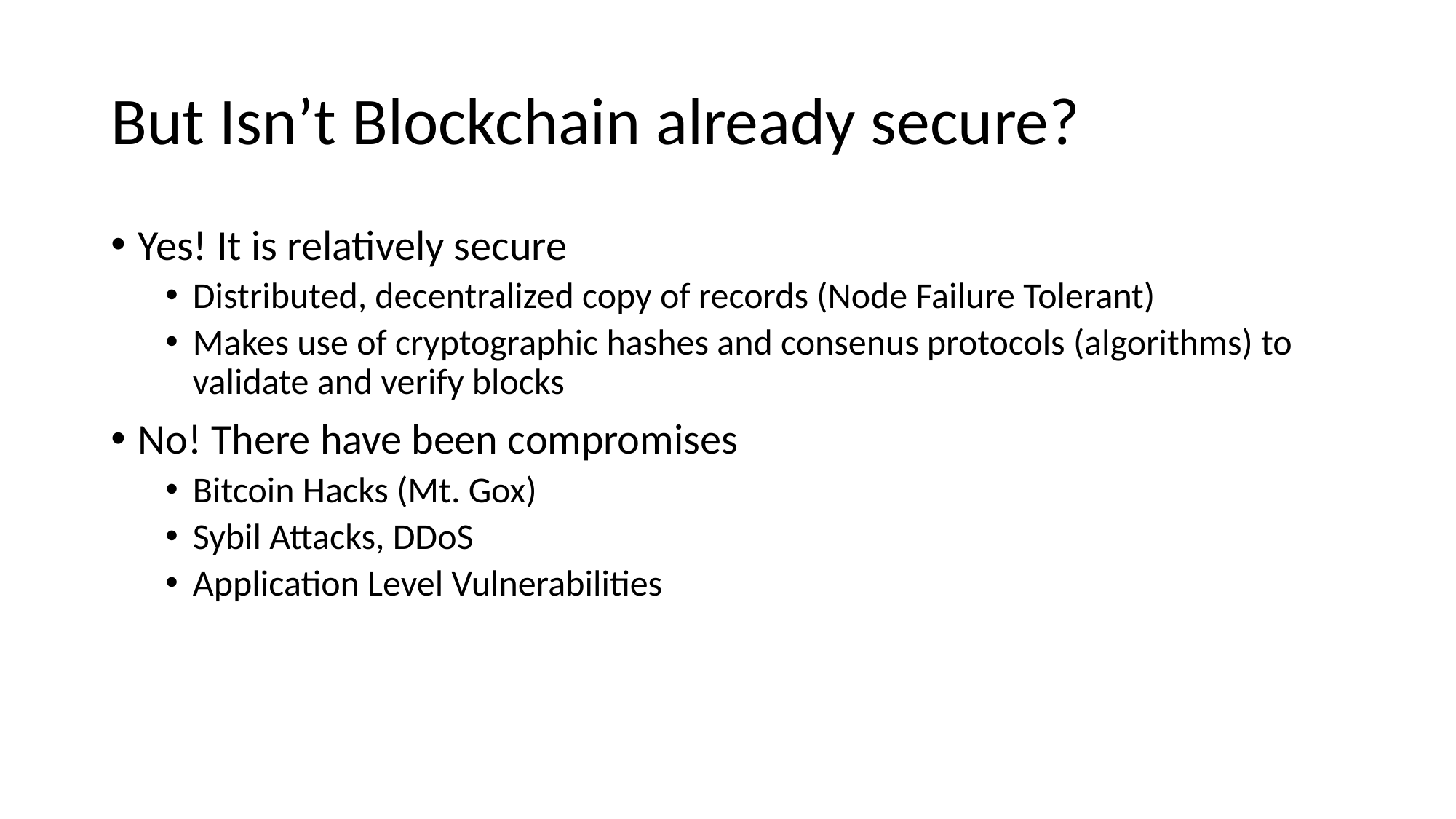

# But Isn’t Blockchain already secure?
Yes! It is relatively secure
Distributed, decentralized copy of records (Node Failure Tolerant)
Makes use of cryptographic hashes and consenus protocols (algorithms) to validate and verify blocks
No! There have been compromises
Bitcoin Hacks (Mt. Gox)
Sybil Attacks, DDoS
Application Level Vulnerabilities